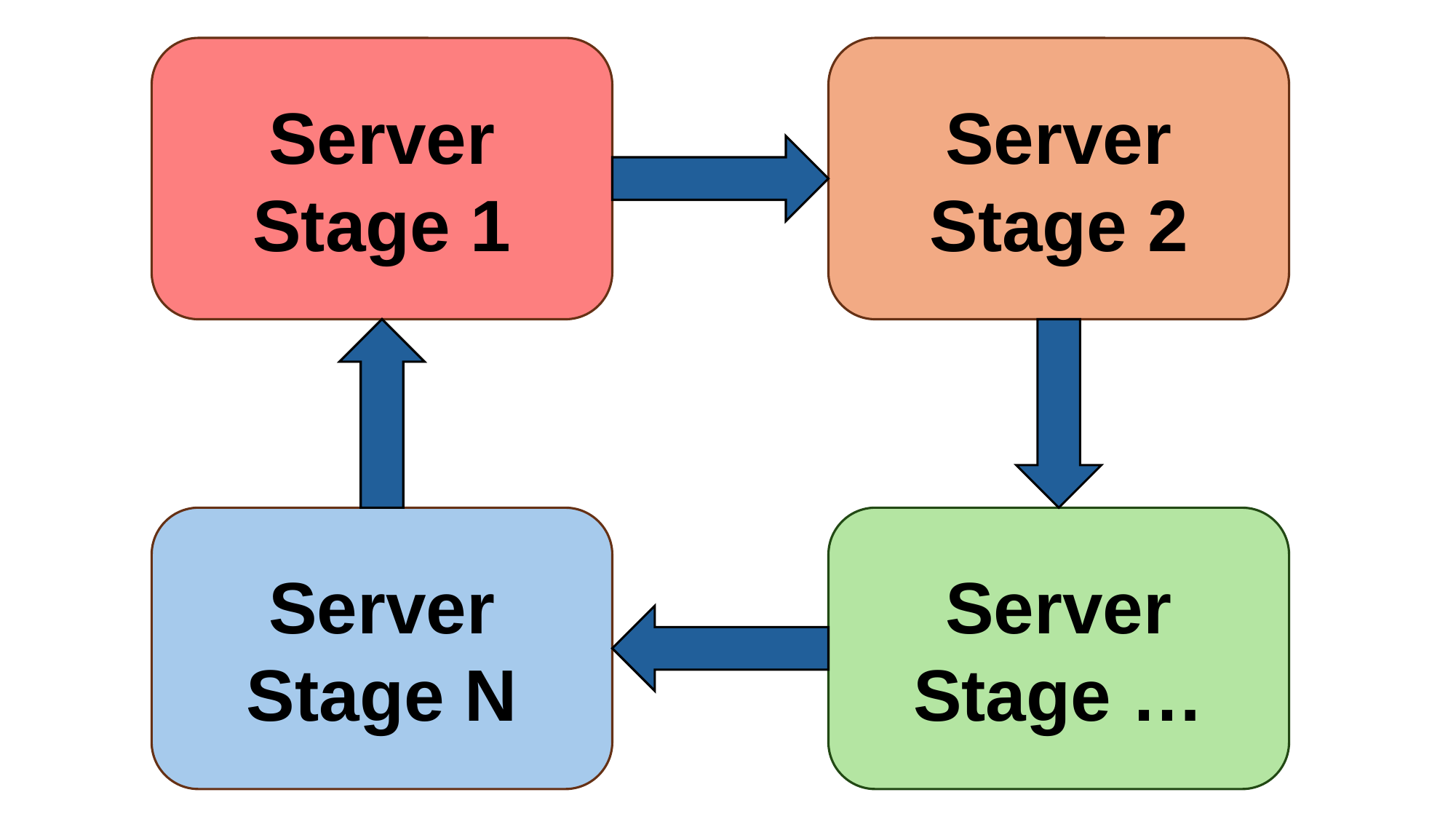

Server Stage 1
Server Stage 2

Server Stage …
Server Stage N